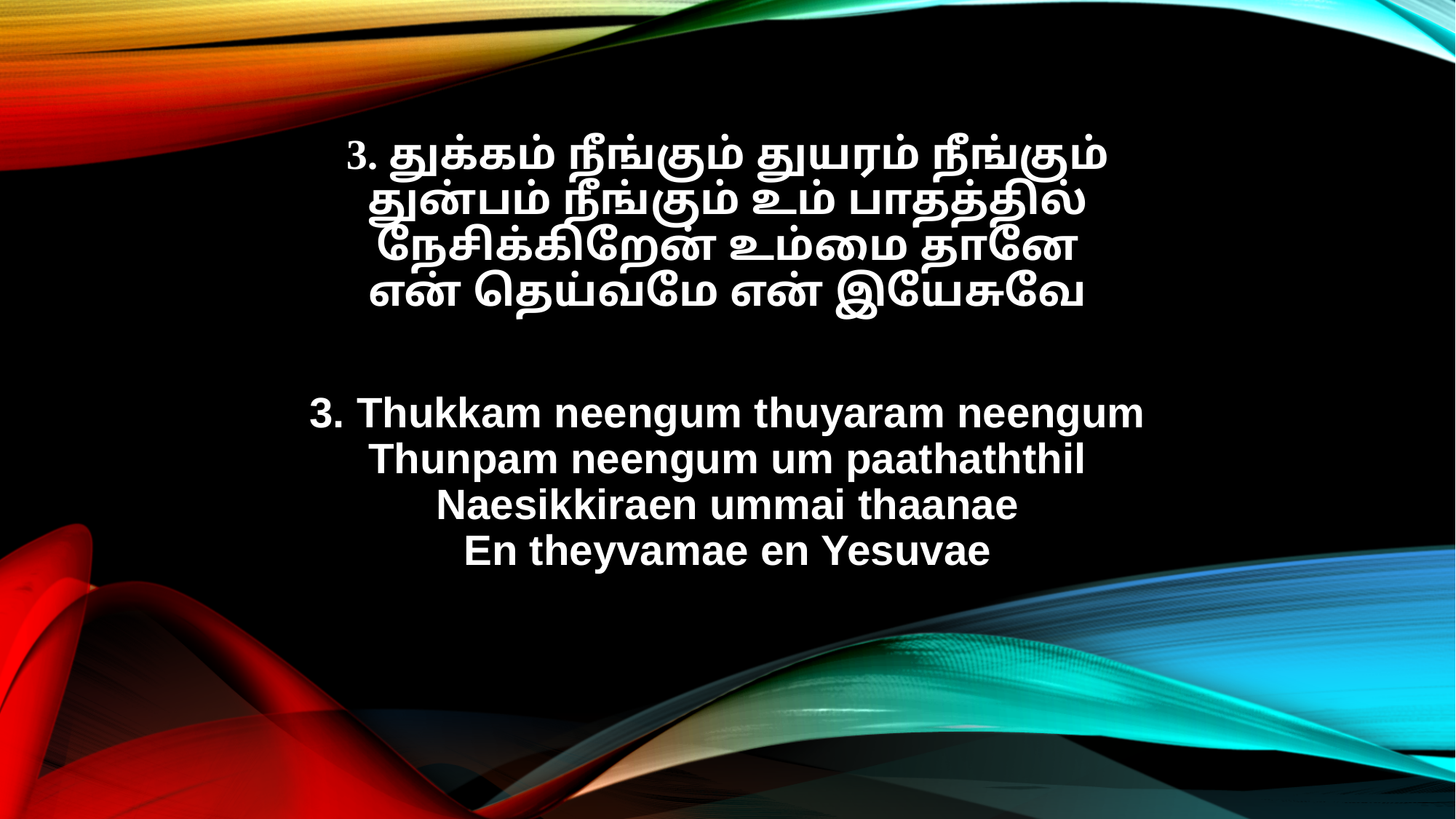

3. துக்கம் நீங்கும் துயரம் நீங்கும்
துன்பம் நீங்கும் உம் பாதத்தில்
நேசிக்கிறேன் உம்மை தானே
என் தெய்வமே என் இயேசுவே

3. Thukkam neengum thuyaram neengum
Thunpam neengum um paathaththil
Naesikkiraen ummai thaanae
En theyvamae en Yesuvae